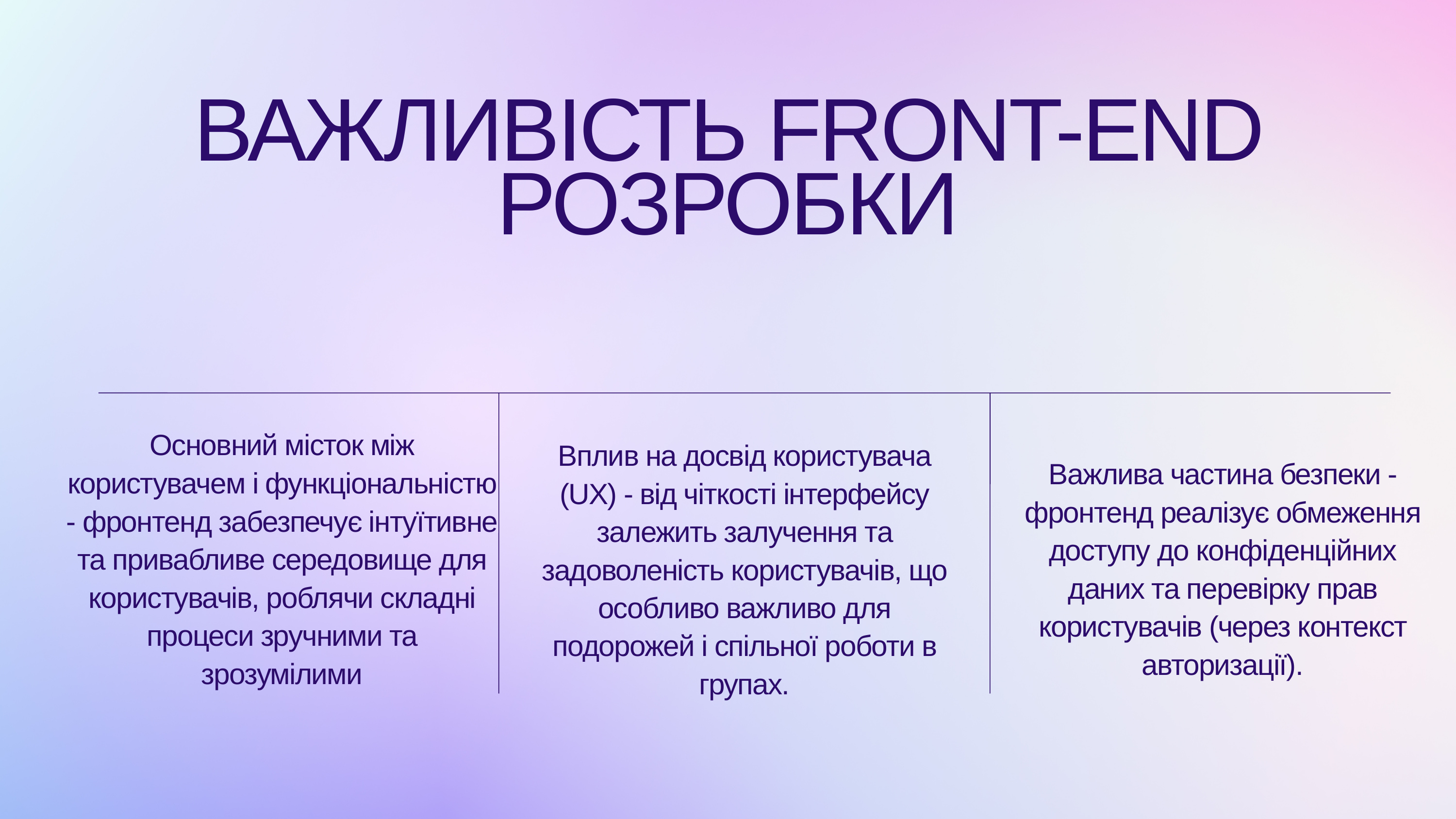

ВАЖЛИВІСТЬ FRONT-END РОЗРОБКИ

Основний місток між користувачем і функціональністю - фронтенд забезпечує інтуїтивне та привабливе середовище для користувачів, роблячи складні процеси зручними та зрозумілими
Вплив на досвід користувача (UX) - від чіткості інтерфейсу залежить залучення та задоволеність користувачів, що особливо важливо для подорожей і спільної роботи в групах.
Важлива частина безпеки - фронтенд реалізує обмеження доступу до конфіденційних даних та перевірку прав користувачів (через контекст авторизації).